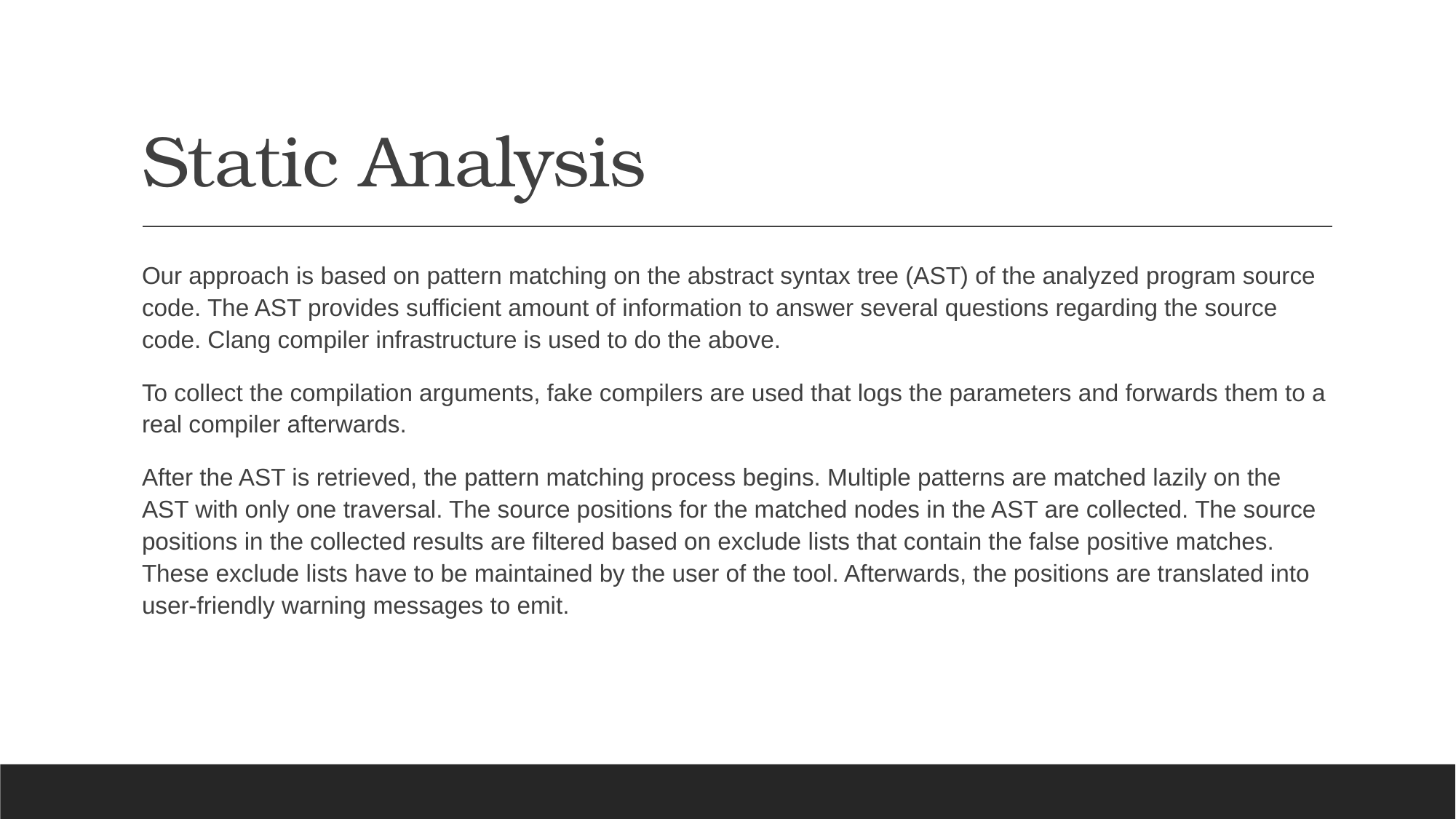

# Static Analysis
Our approach is based on pattern matching on the abstract syntax tree (AST) of the analyzed program source code. The AST provides sufficient amount of information to answer several questions regarding the source code. Clang compiler infrastructure is used to do the above.
To collect the compilation arguments, fake compilers are used that logs the parameters and forwards them to a real compiler afterwards.
After the AST is retrieved, the pattern matching process begins. Multiple patterns are matched lazily on the AST with only one traversal. The source positions for the matched nodes in the AST are collected. The source positions in the collected results are filtered based on exclude lists that contain the false positive matches. These exclude lists have to be maintained by the user of the tool. Afterwards, the positions are translated into user-friendly warning messages to emit.